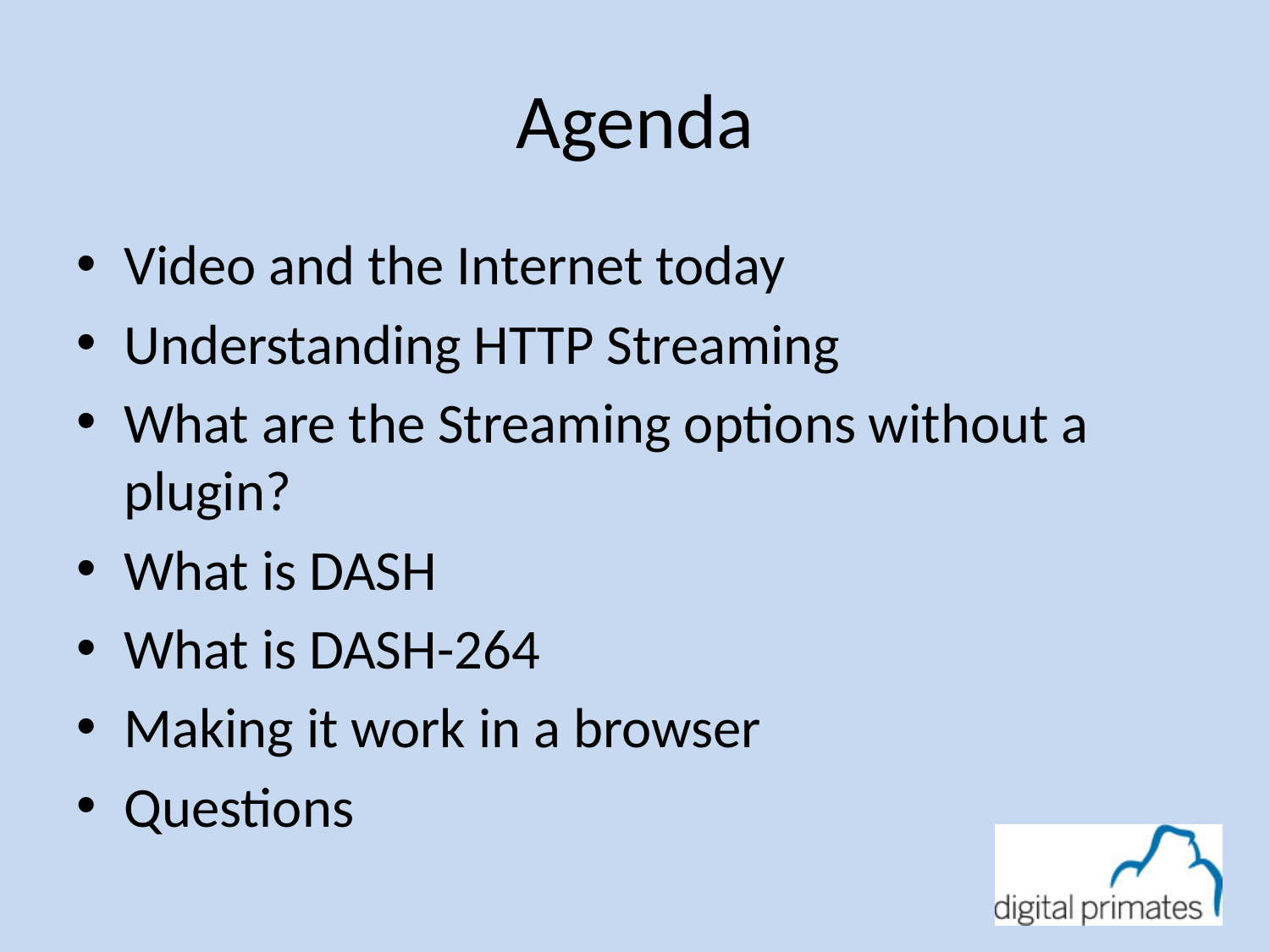

# Agenda
Video and the Internet today
Understanding HTTP Streaming
What are the Streaming options without a plugin?
What is DASH
What is DASH-264
Making it work in a browser
Questions